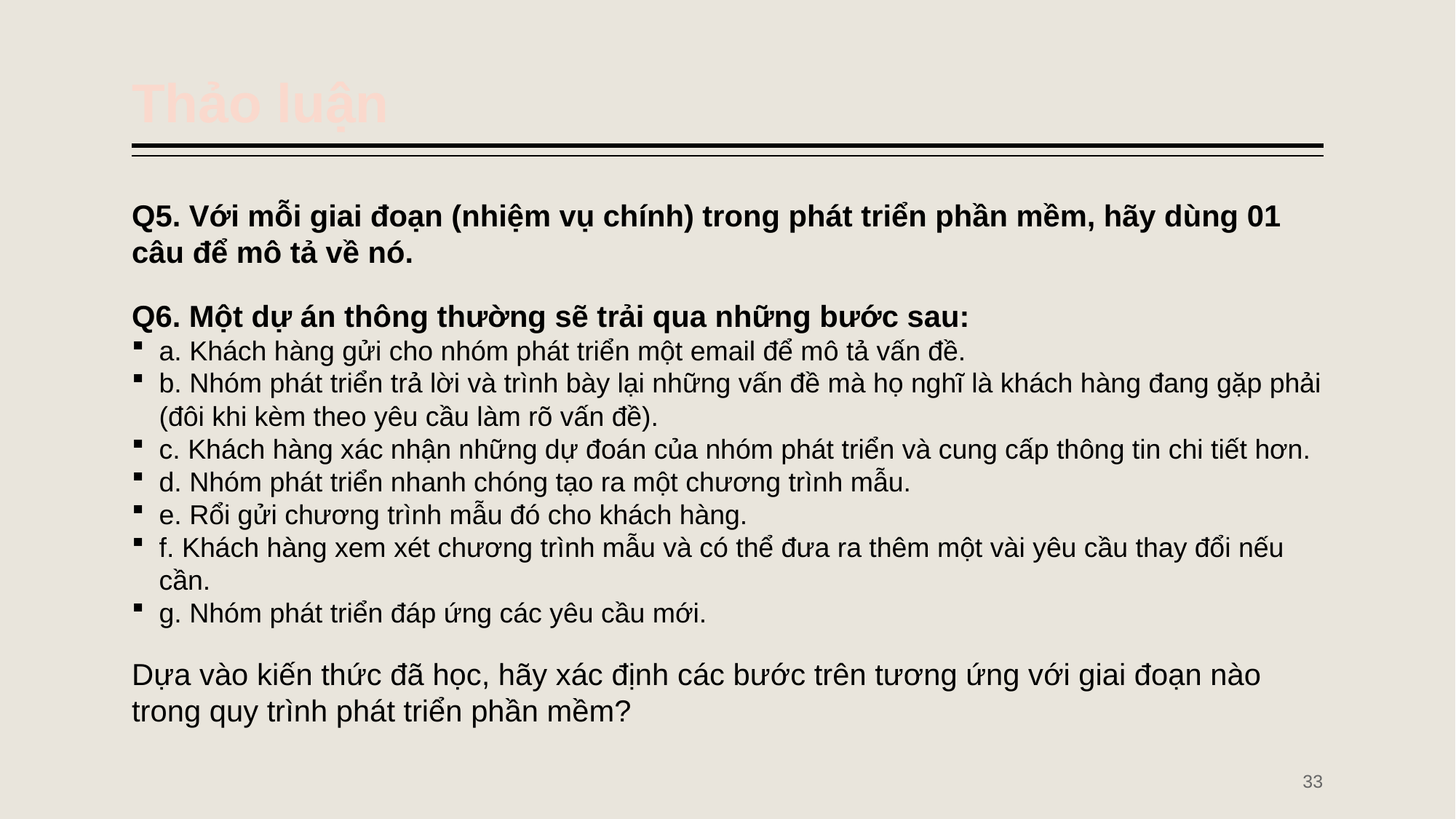

# Thảo luận
Q5. Với mỗi giai đoạn (nhiệm vụ chính) trong phát triển phần mềm, hãy dùng 01 câu để mô tả về nó.
Q6. Một dự án thông thường sẽ trải qua những bước sau:
a. Khách hàng gửi cho nhóm phát triển một email để mô tả vấn đề.
b. Nhóm phát triển trả lời và trình bày lại những vấn đề mà họ nghĩ là khách hàng đang gặp phải (đôi khi kèm theo yêu cầu làm rõ vấn đề).
c. Khách hàng xác nhận những dự đoán của nhóm phát triển và cung cấp thông tin chi tiết hơn.
d. Nhóm phát triển nhanh chóng tạo ra một chương trình mẫu.
e. Rổi gửi chương trình mẫu đó cho khách hàng.
f. Khách hàng xem xét chương trình mẫu và có thể đưa ra thêm một vài yêu cầu thay đổi nếu cần.
g. Nhóm phát triển đáp ứng các yêu cầu mới.
Dựa vào kiến thức đã học, hãy xác định các bước trên tương ứng với giai đoạn nào trong quy trình phát triển phần mềm?
33